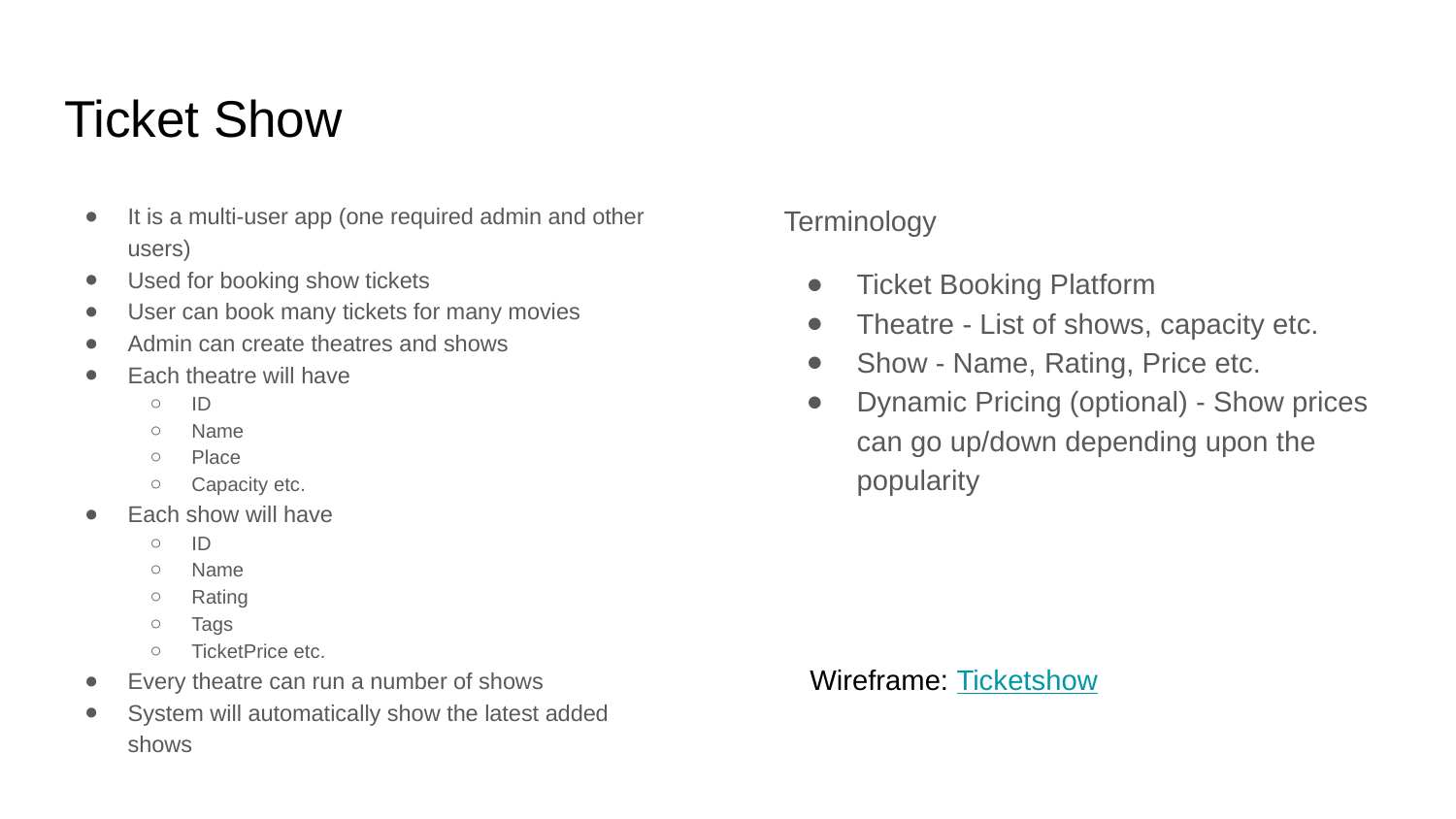

# Ticket Show
It is a multi-user app (one required admin and other users)
Used for booking show tickets
User can book many tickets for many movies
Admin can create theatres and shows
Each theatre will have
ID
Name
Place
Capacity etc.
Each show will have
ID
Name
Rating
Tags
TicketPrice etc.
Every theatre can run a number of shows
System will automatically show the latest added shows
Terminology
Ticket Booking Platform
Theatre - List of shows, capacity etc.
Show - Name, Rating, Price etc.
Dynamic Pricing (optional) - Show prices can go up/down depending upon the popularity

Wireframe: Ticketshow